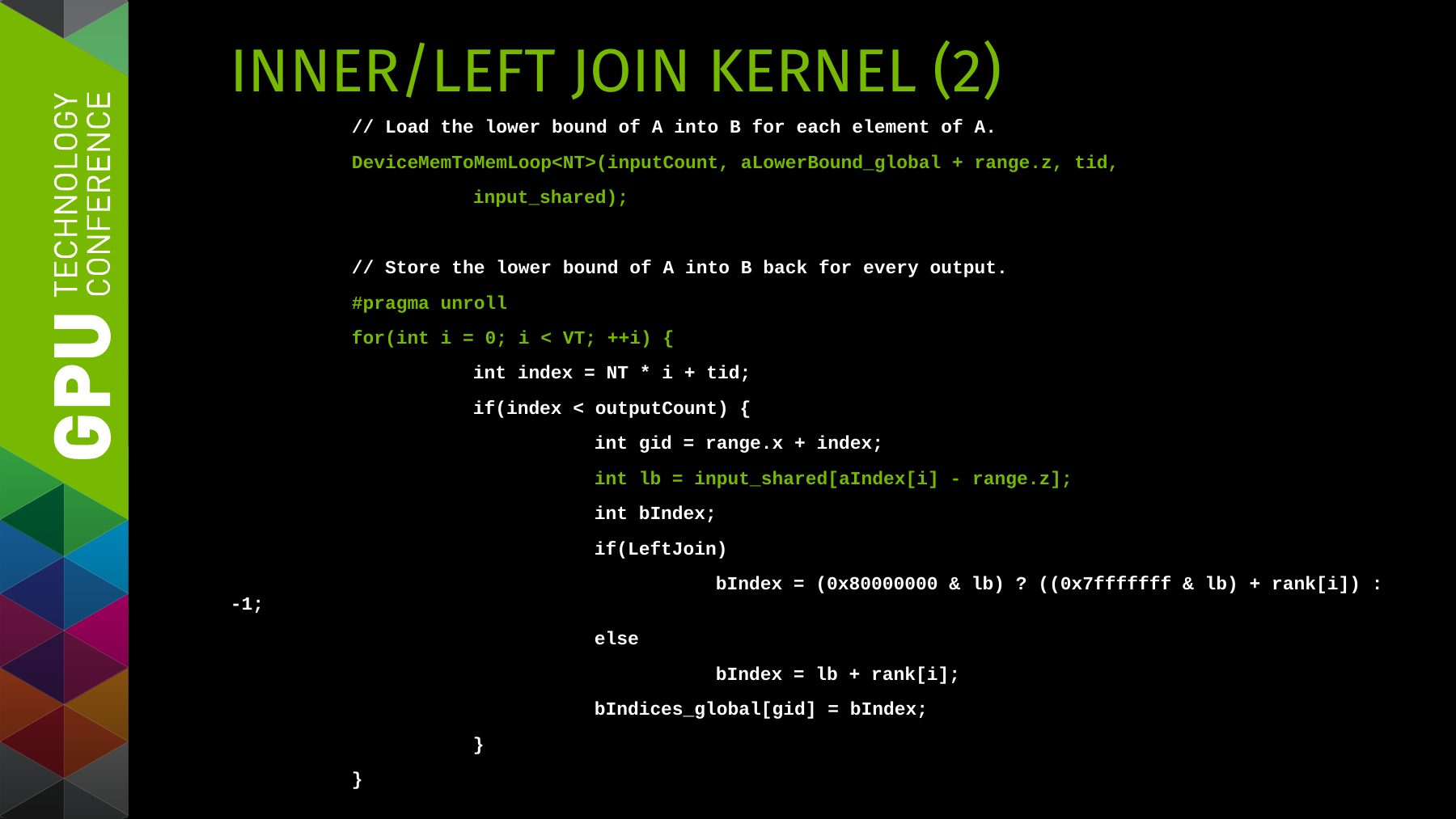

# Inner/Left Join Kernel (2)
	// Load the lower bound of A into B for each element of A.
	DeviceMemToMemLoop<NT>(inputCount, aLowerBound_global + range.z, tid,
		input_shared);

	// Store the lower bound of A into B back for every output.
	#pragma unroll
	for(int i = 0; i < VT; ++i) {
		int index = NT * i + tid;
		if(index < outputCount) {
			int gid = range.x + index;
			int lb = input_shared[aIndex[i] - range.z];
			int bIndex;
			if(LeftJoin)
				bIndex = (0x80000000 & lb) ? ((0x7fffffff & lb) + rank[i]) : -1;
			else
				bIndex = lb + rank[i];
			bIndices_global[gid] = bIndex;
		}
	}